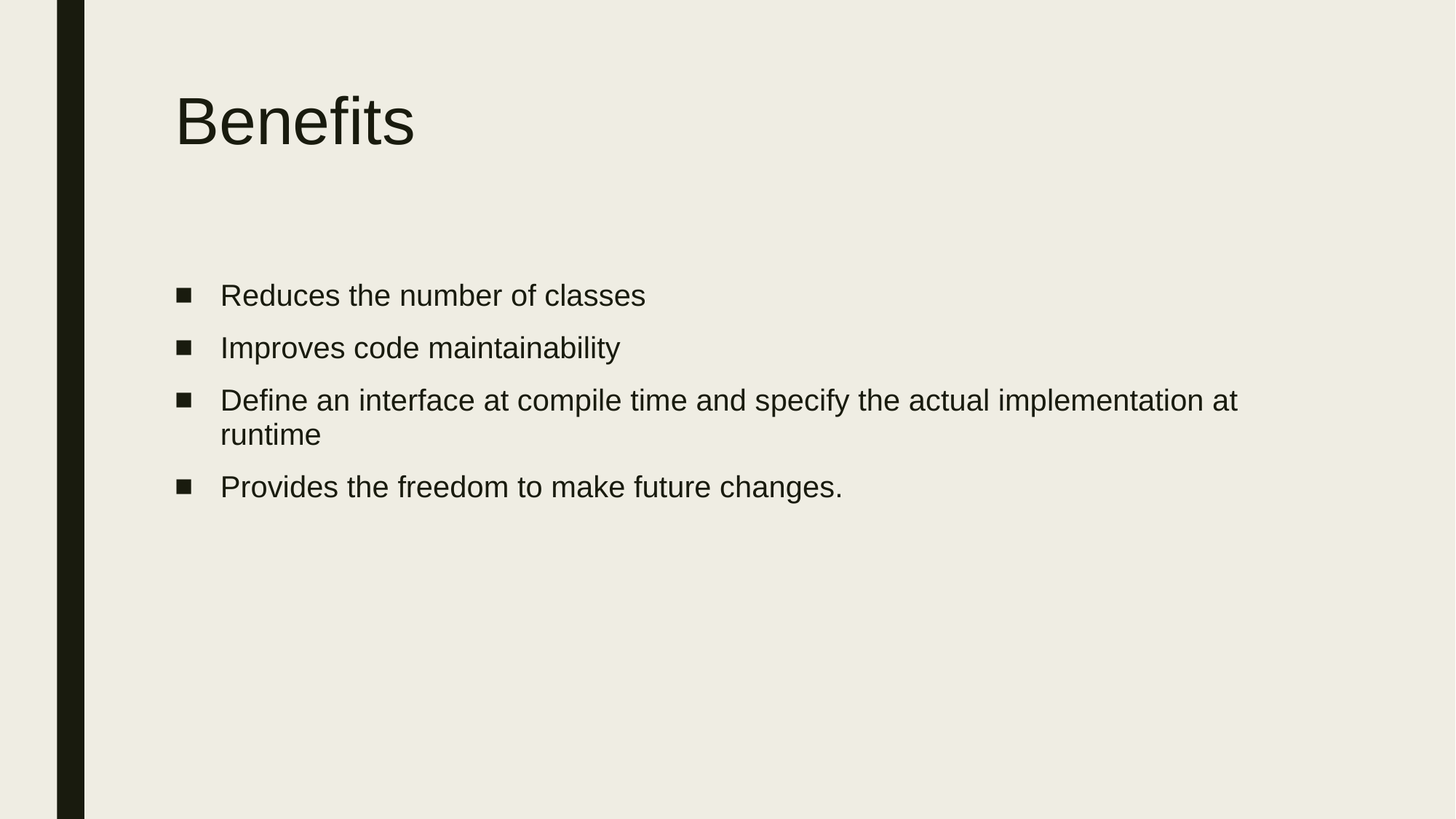

# Benefits
Reduces the number of classes
Improves code maintainability
Define an interface at compile time and specify the actual implementation at runtime
Provides the freedom to make future changes.